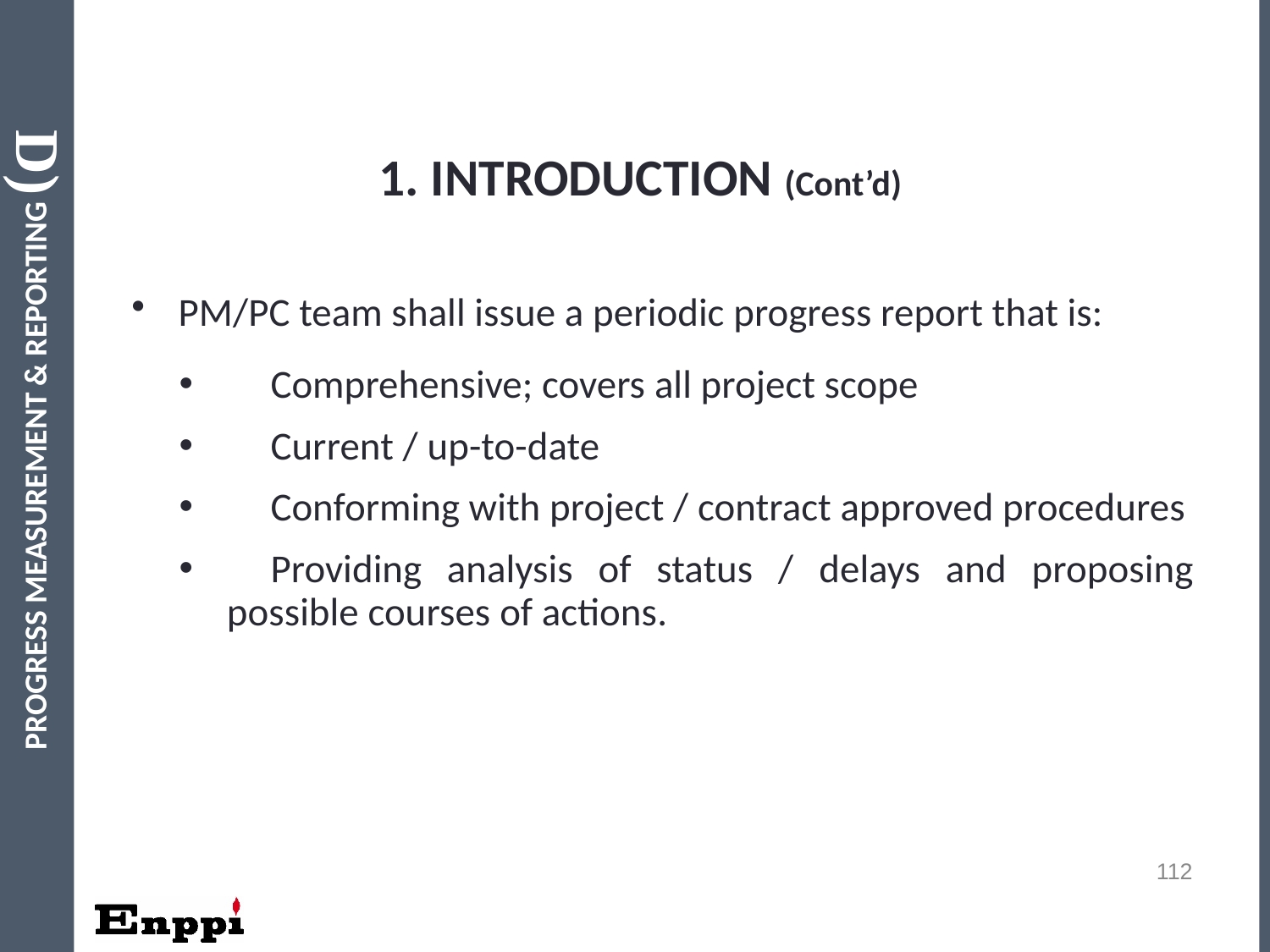

# (1) INTRODUCTION (Cont’d)
1. INTRODUCTION (Cont’d)
PM/PC team shall issue a periodic progress report that is:
	Comprehensive; covers all project scope
	Current / up-to-date
	Conforming with project / contract approved procedures
	Providing analysis of status / delays and proposing possible courses of actions.
PROGRESS MEASUREMENT & REPORTING
112